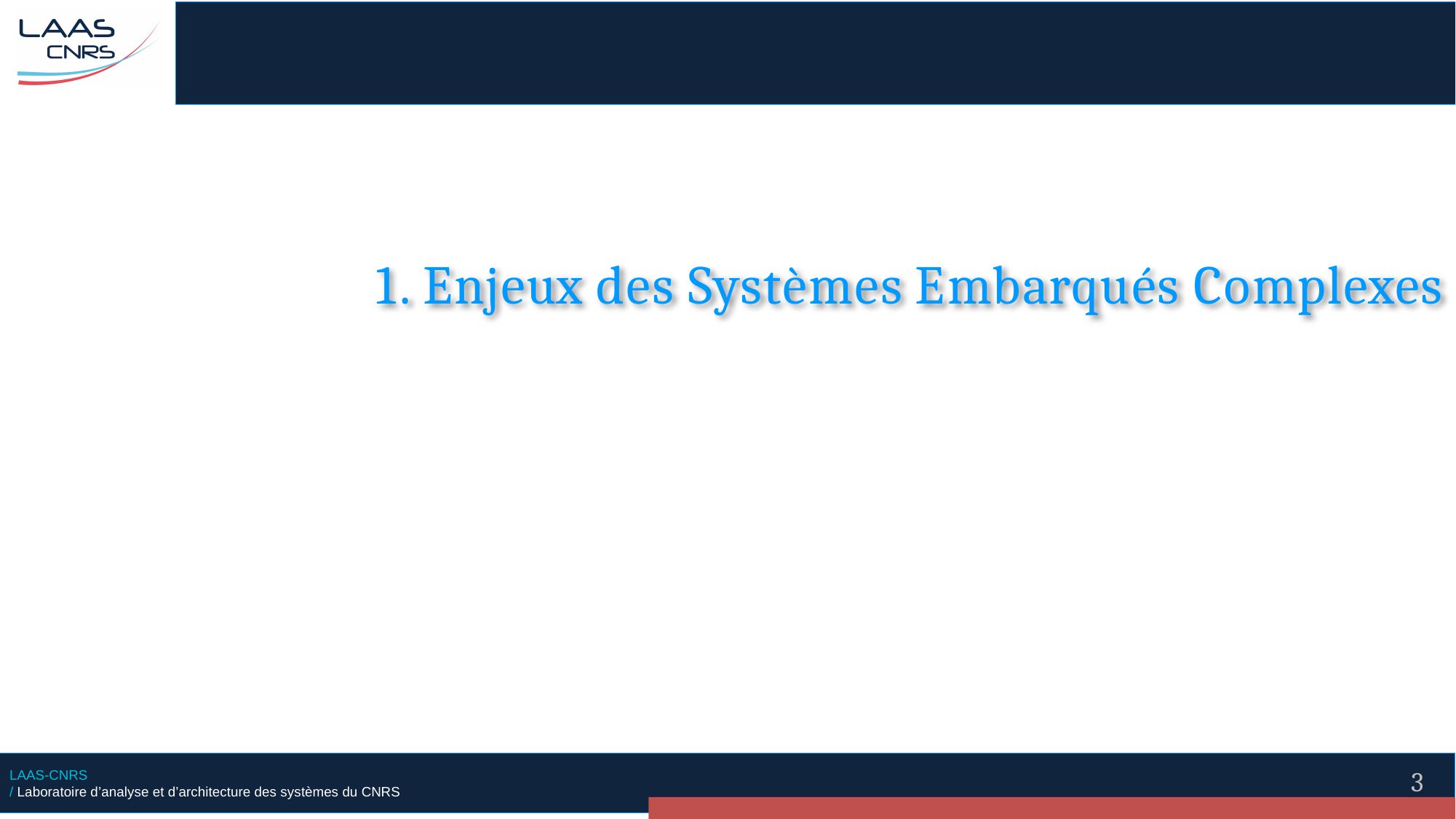

# 1. Enjeux des Systèmes Embarqués Complexes